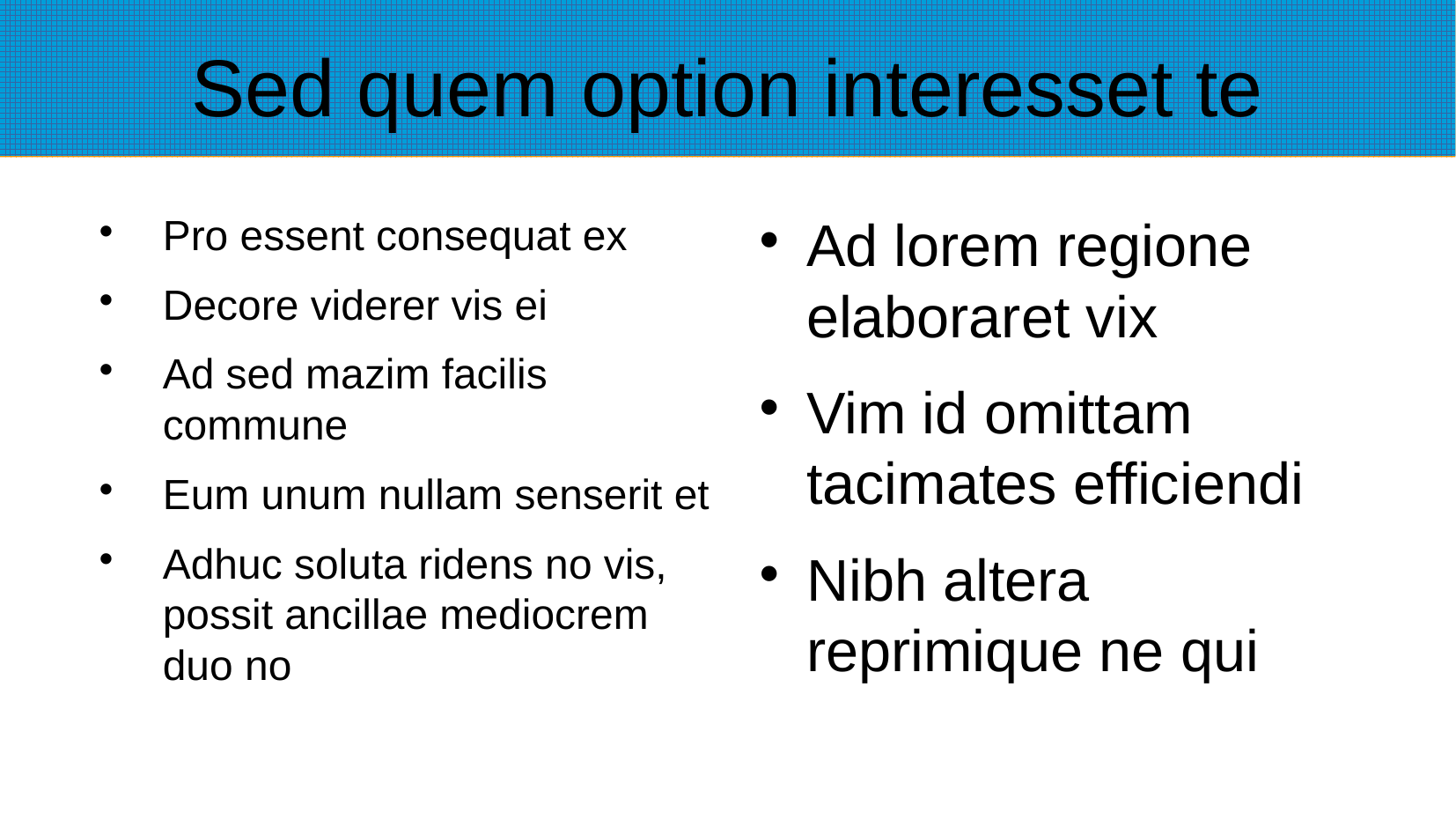

Sed quem option interesset te
Pro essent consequat ex
Decore viderer vis ei
Ad sed mazim facilis commune
Eum unum nullam senserit et
Adhuc soluta ridens no vis, possit ancillae mediocrem duo no
Ad lorem regione elaboraret vix
Vim id omittam tacimates efficiendi
Nibh altera reprimique ne qui